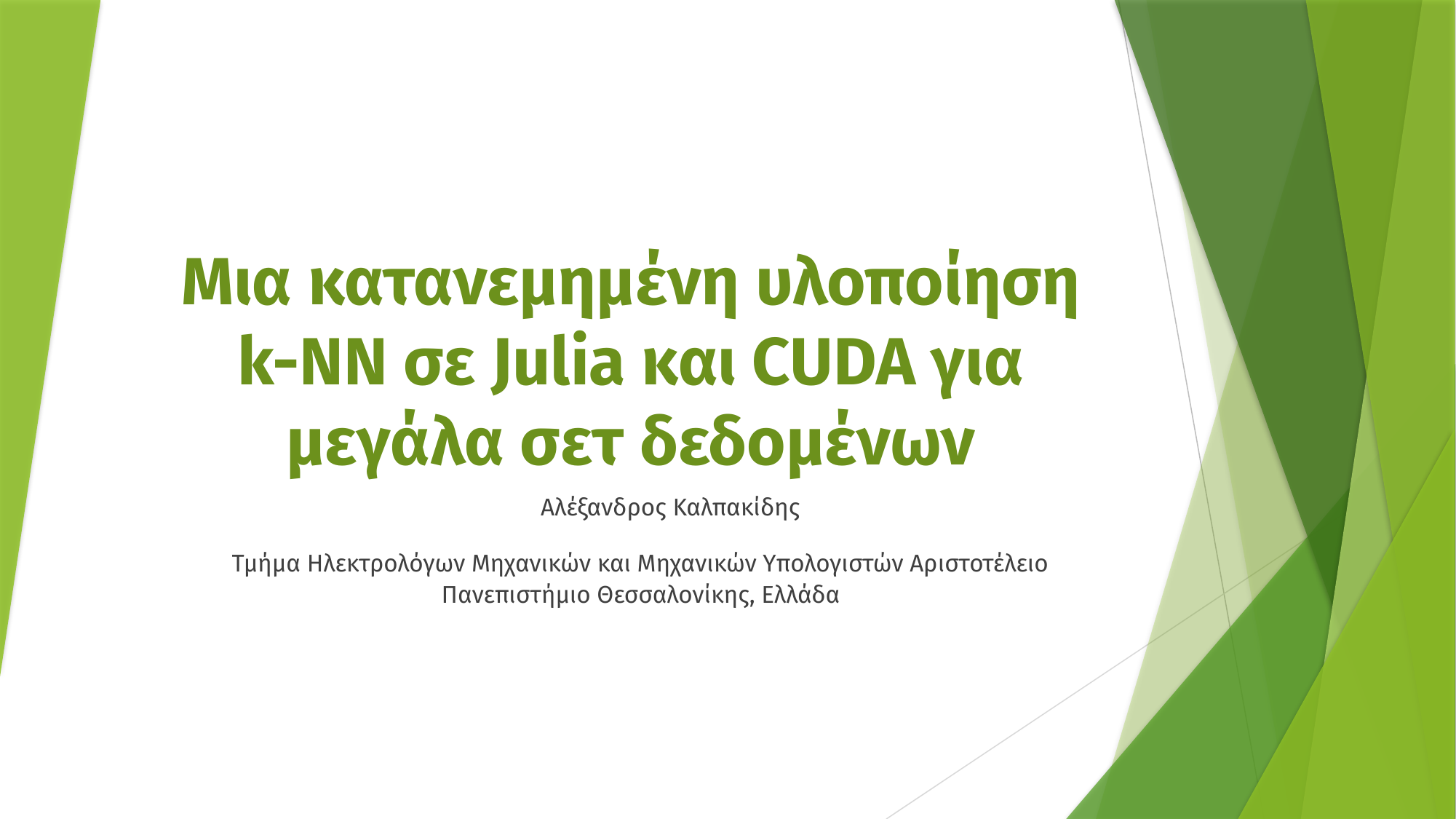

# Μια κατανεμημένη υλοποίηση k-NN σε Julia και CUDA για μεγάλα σετ δεδομένων
Αλέξανδρος Καλπακίδης
Τμήμα Ηλεκτρολόγων Μηχανικών και Μηχανικών Υπολογιστών Αριστοτέλειο Πανεπιστήμιο Θεσσαλονίκης, Ελλάδα